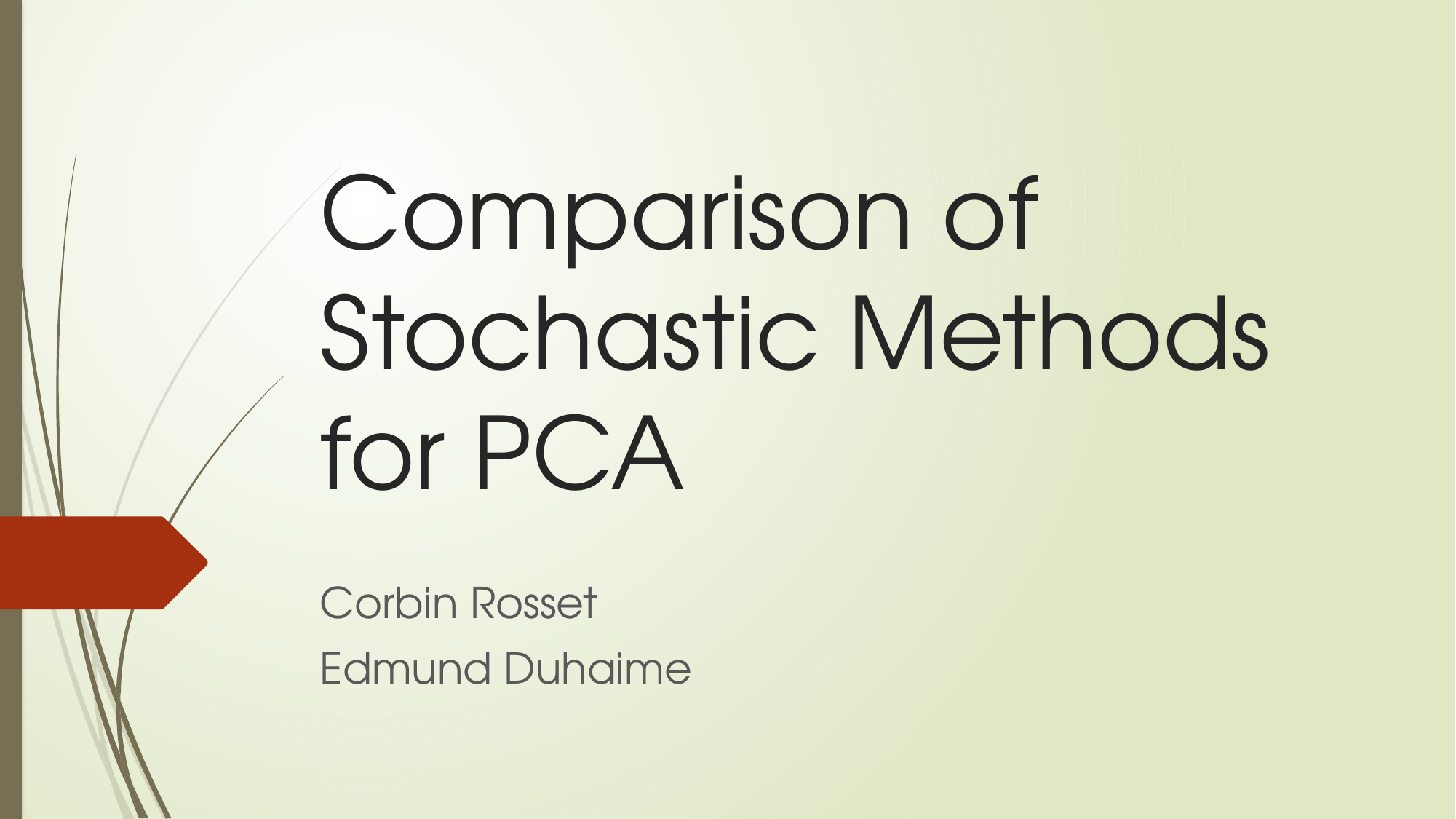

# Comparison of Stochastic Methods for PCA
Corbin Rosset
Edmund Duhaime